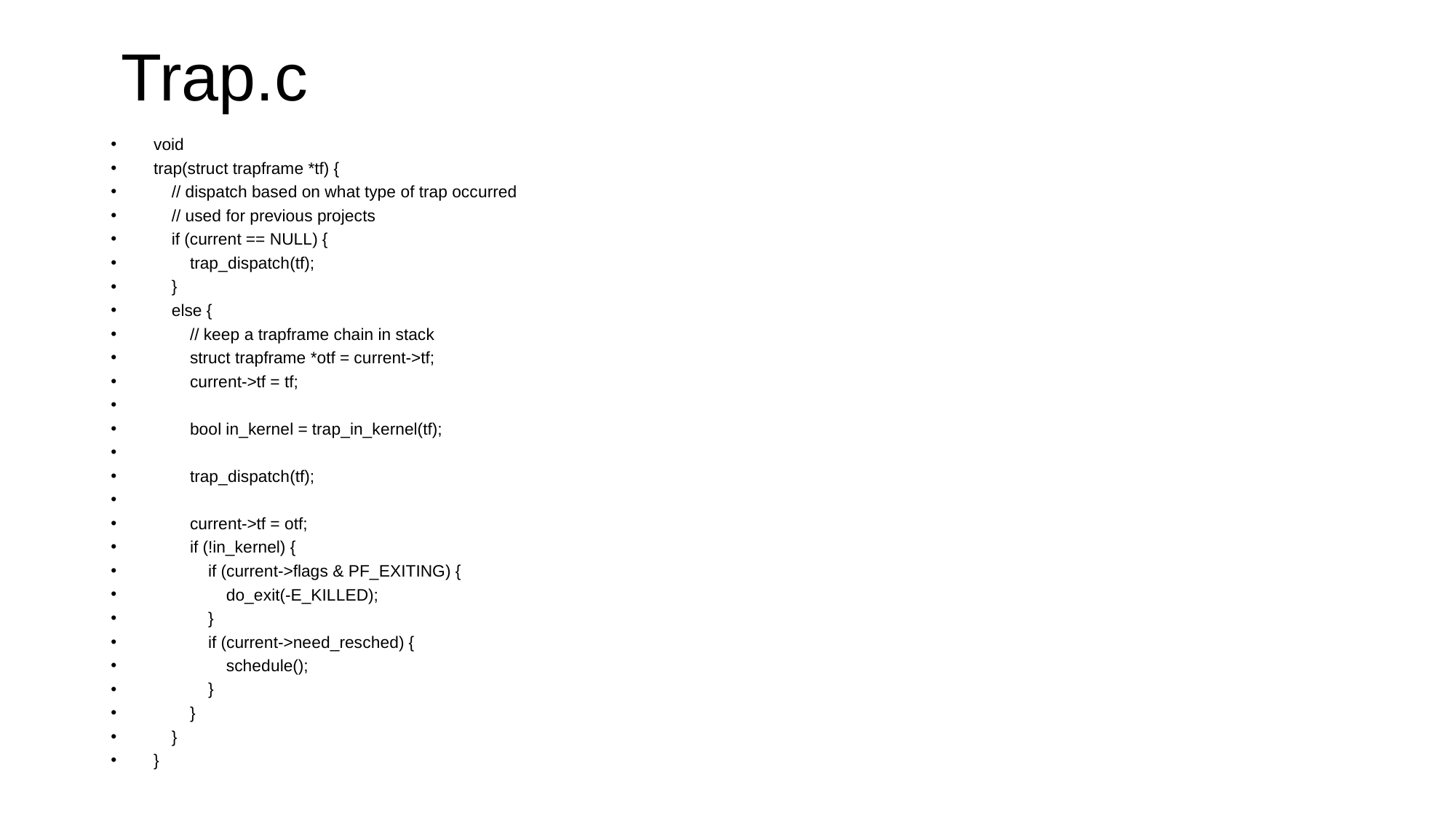

# Trap.c
void
trap(struct trapframe *tf) {
    // dispatch based on what type of trap occurred
    // used for previous projects
    if (current == NULL) {
        trap_dispatch(tf);
    }
    else {
        // keep a trapframe chain in stack
        struct trapframe *otf = current->tf;
        current->tf = tf;

        bool in_kernel = trap_in_kernel(tf);

        trap_dispatch(tf);

        current->tf = otf;
        if (!in_kernel) {
            if (current->flags & PF_EXITING) {
                do_exit(-E_KILLED);
            }
            if (current->need_resched) {
                schedule();
            }
        }
    }
}